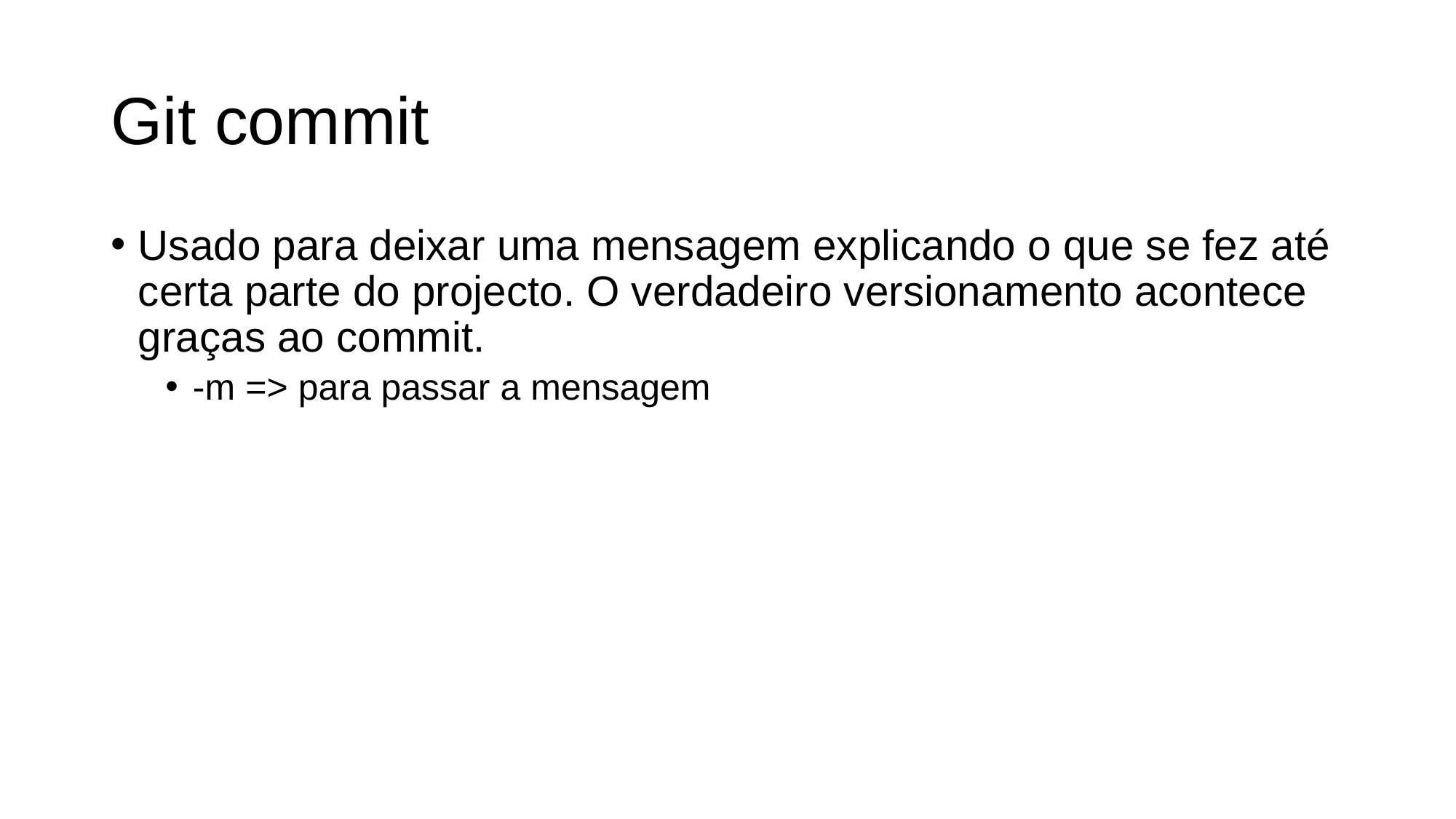

# Git commit
Usado para deixar uma mensagem explicando o que se fez até certa parte do projecto. O verdadeiro versionamento acontece graças ao commit.
-m => para passar a mensagem